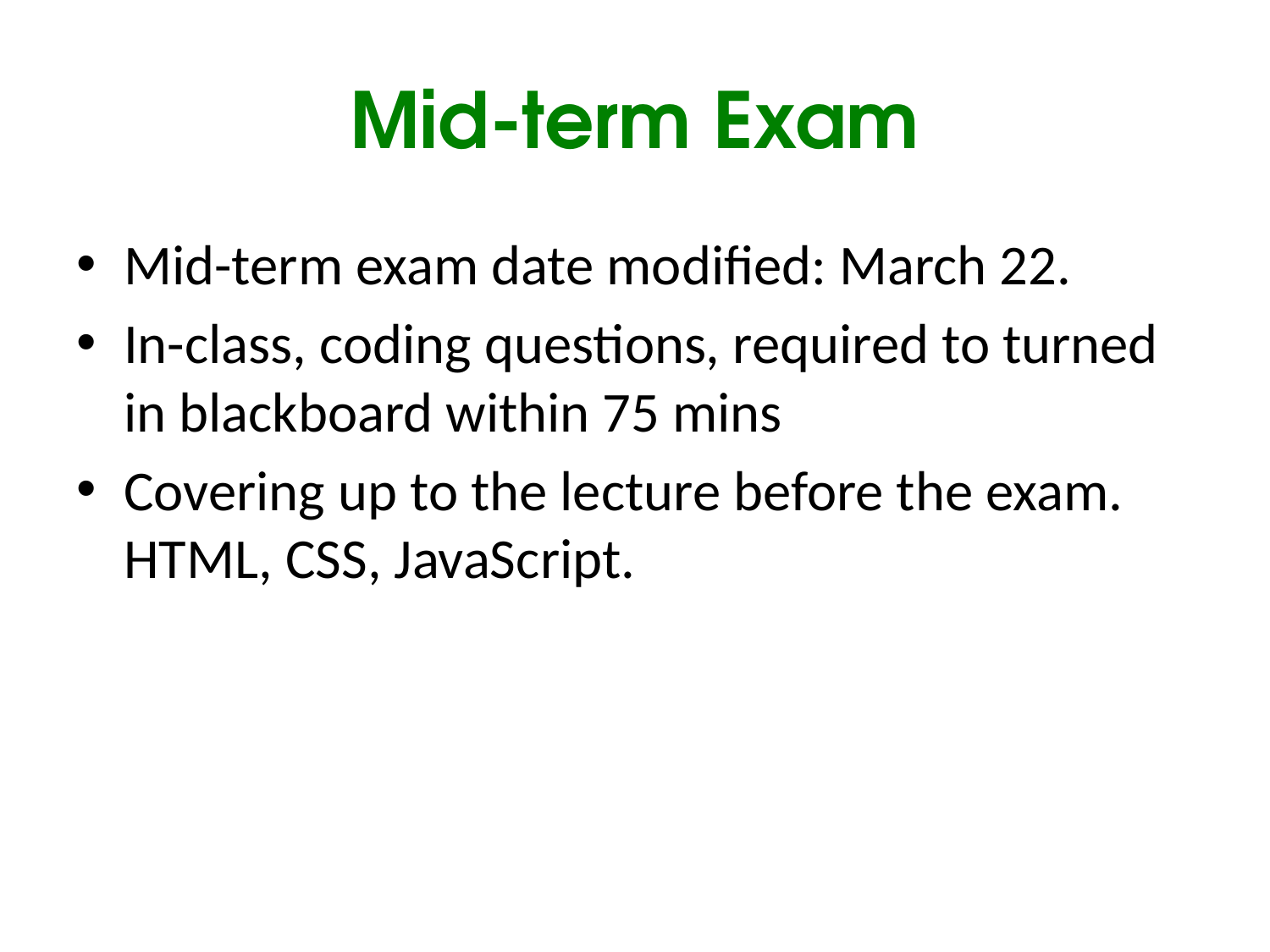

# Mid-term Exam
Mid-term exam date modified: March 22.
In-class, coding questions, required to turned in blackboard within 75 mins
Covering up to the lecture before the exam. HTML, CSS, JavaScript.